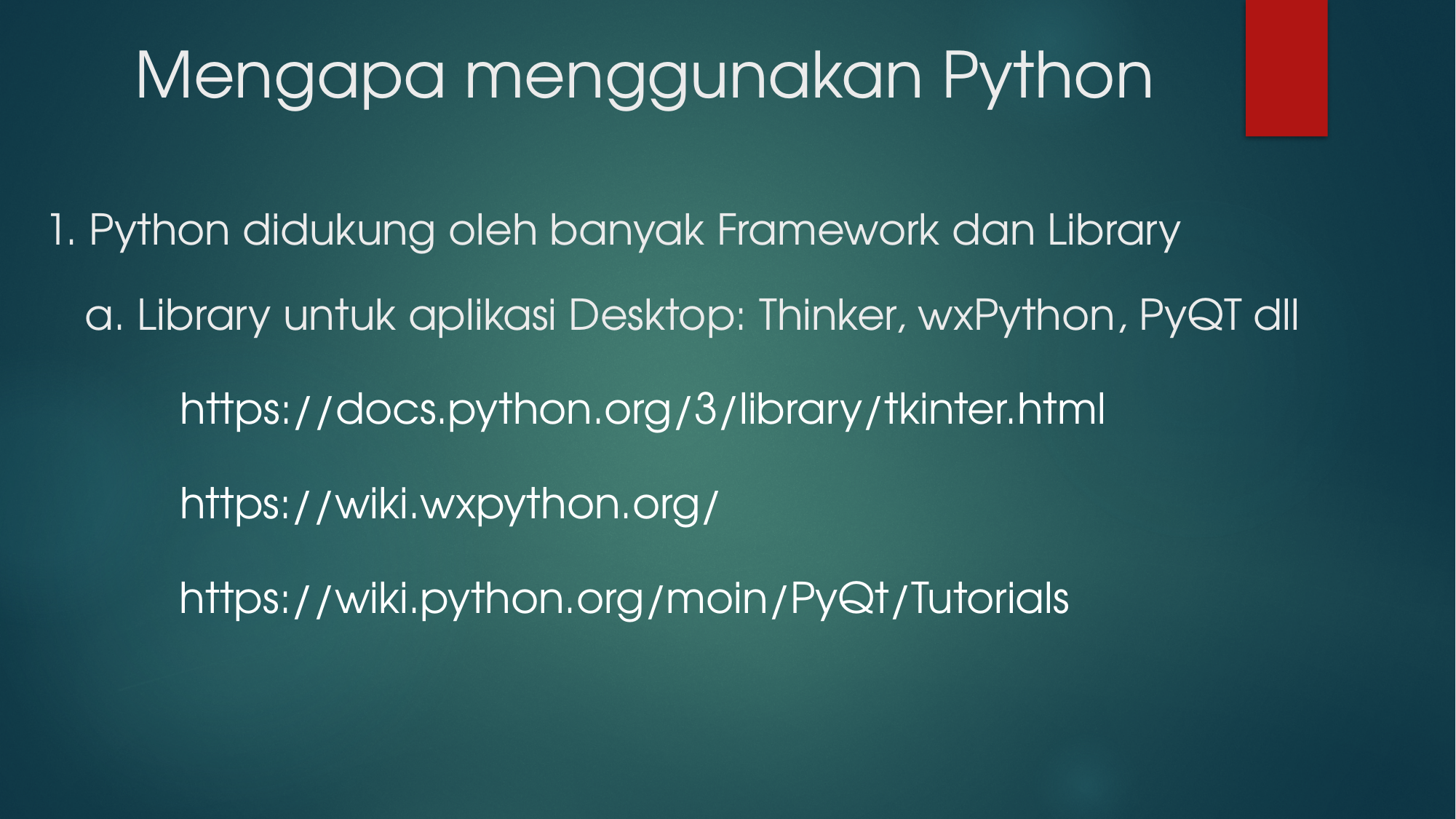

Mengapa menggunakan Python
1. Python didukung oleh banyak Framework dan Library
a. Library untuk aplikasi Desktop: Thinker, wxPython, PyQT dll
https://docs.python.org/3/library/tkinter.html
https://wiki.wxpython.org/
https://wiki.python.org/moin/PyQt/Tutorials